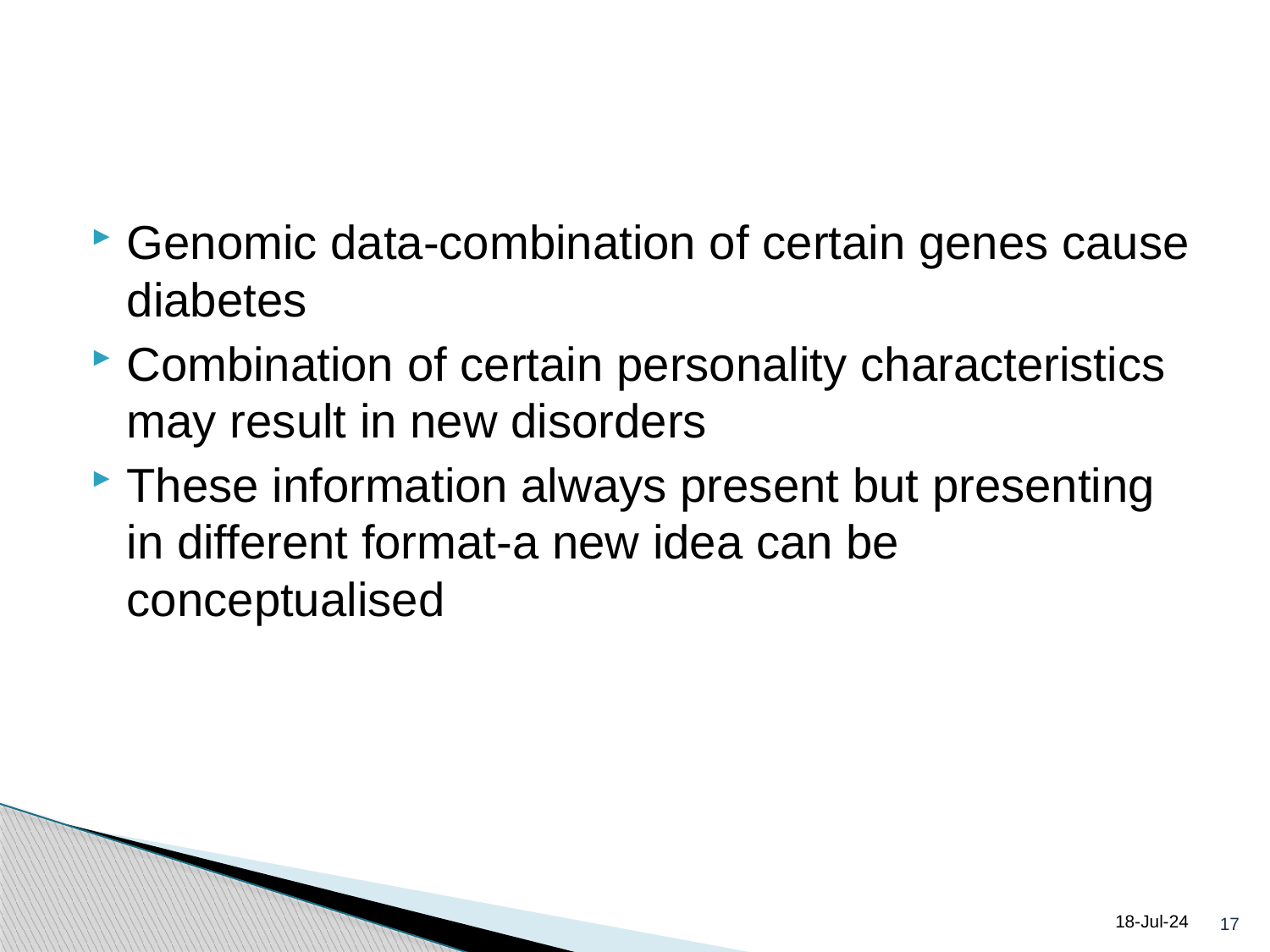

#
Genomic data-combination of certain genes cause diabetes
Combination of certain personality characteristics may result in new disorders
These information always present but presenting in different format-a new idea can be conceptualised
17
18-Jul-24